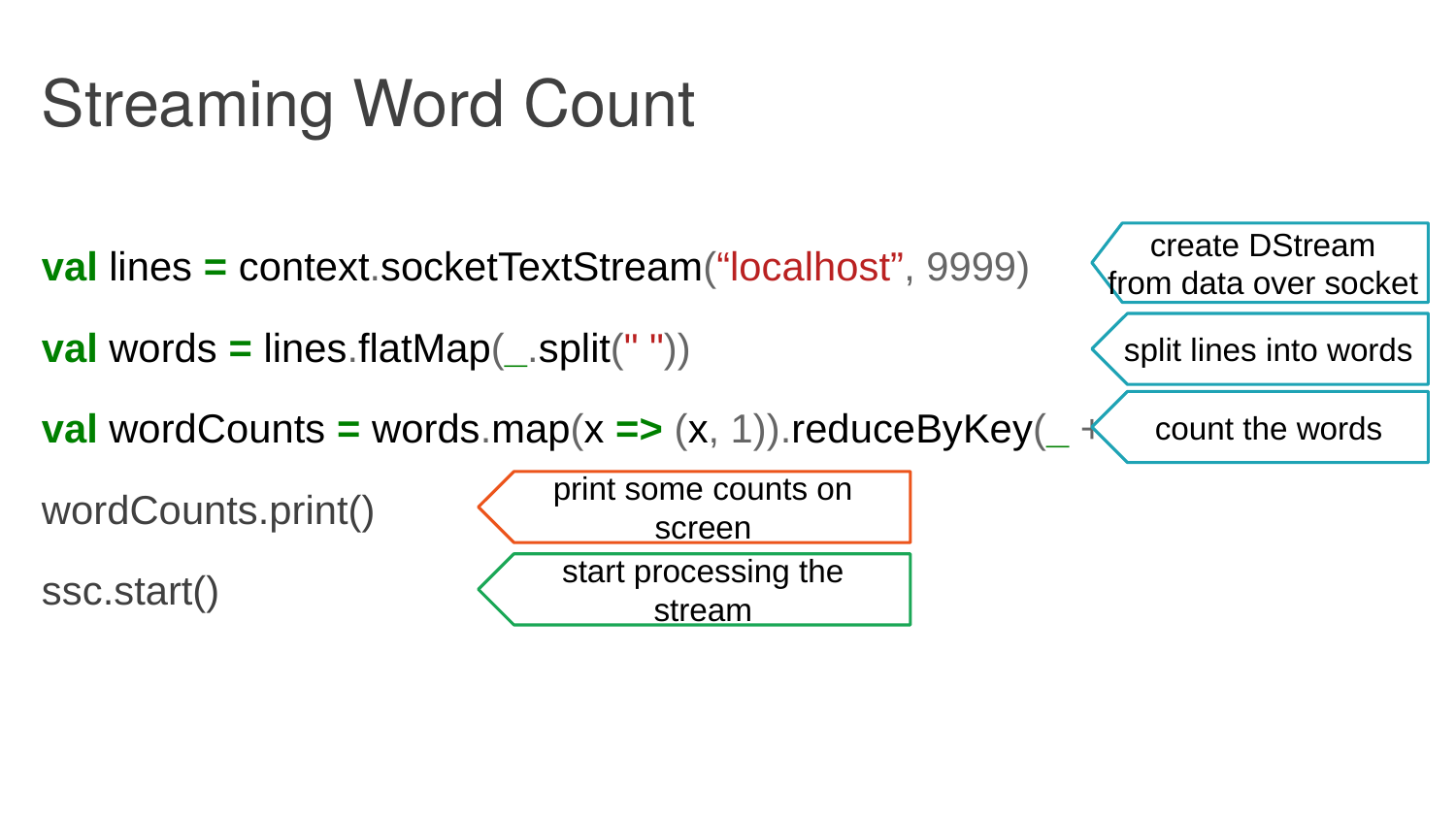

# Streaming Word Count
val lines = context.socketTextStream(“localhost”, 9999)
val words = lines.flatMap(_.split(" "))
val wordCounts = words.map(x => (x, 1)).reduceByKey(_ + _)
wordCounts.print()
ssc.start()

create DStream
from data over socket
split lines into words
count the words
print some counts on screen
start processing the stream